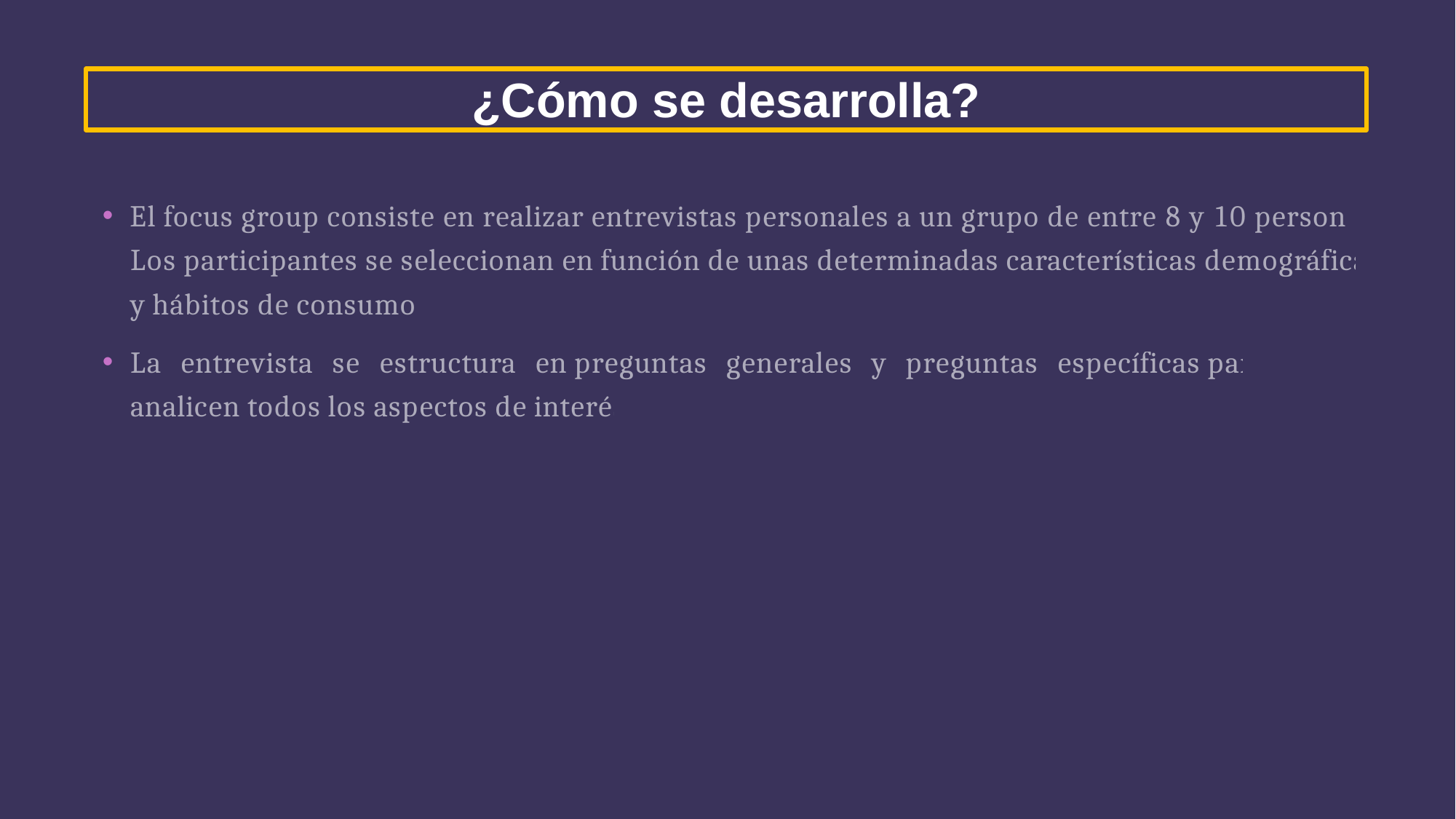

# ¿Cómo se desarrolla?
El focus group consiste en realizar entrevistas personales a un grupo de entre 8 y 10 personas. Los participantes se seleccionan en función de unas determinadas características demográficas y hábitos de consumo.
La entrevista se estructura en preguntas generales y preguntas específicas para que se analicen todos los aspectos de interés